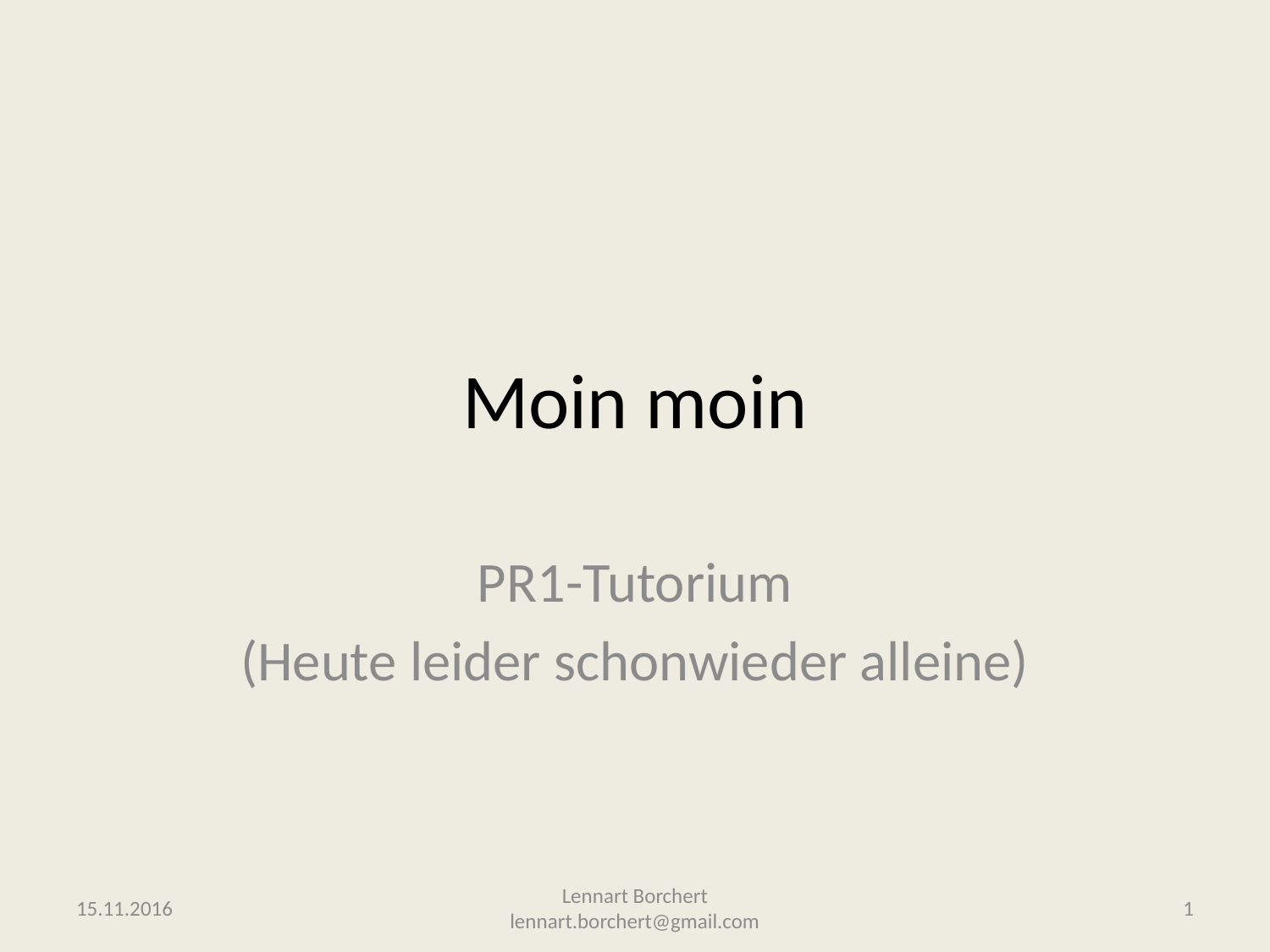

# Moin moin
PR1-Tutorium
(Heute leider schonwieder alleine)
15.11.2016
Lennart Borchert lennart.borchert@gmail.com
1